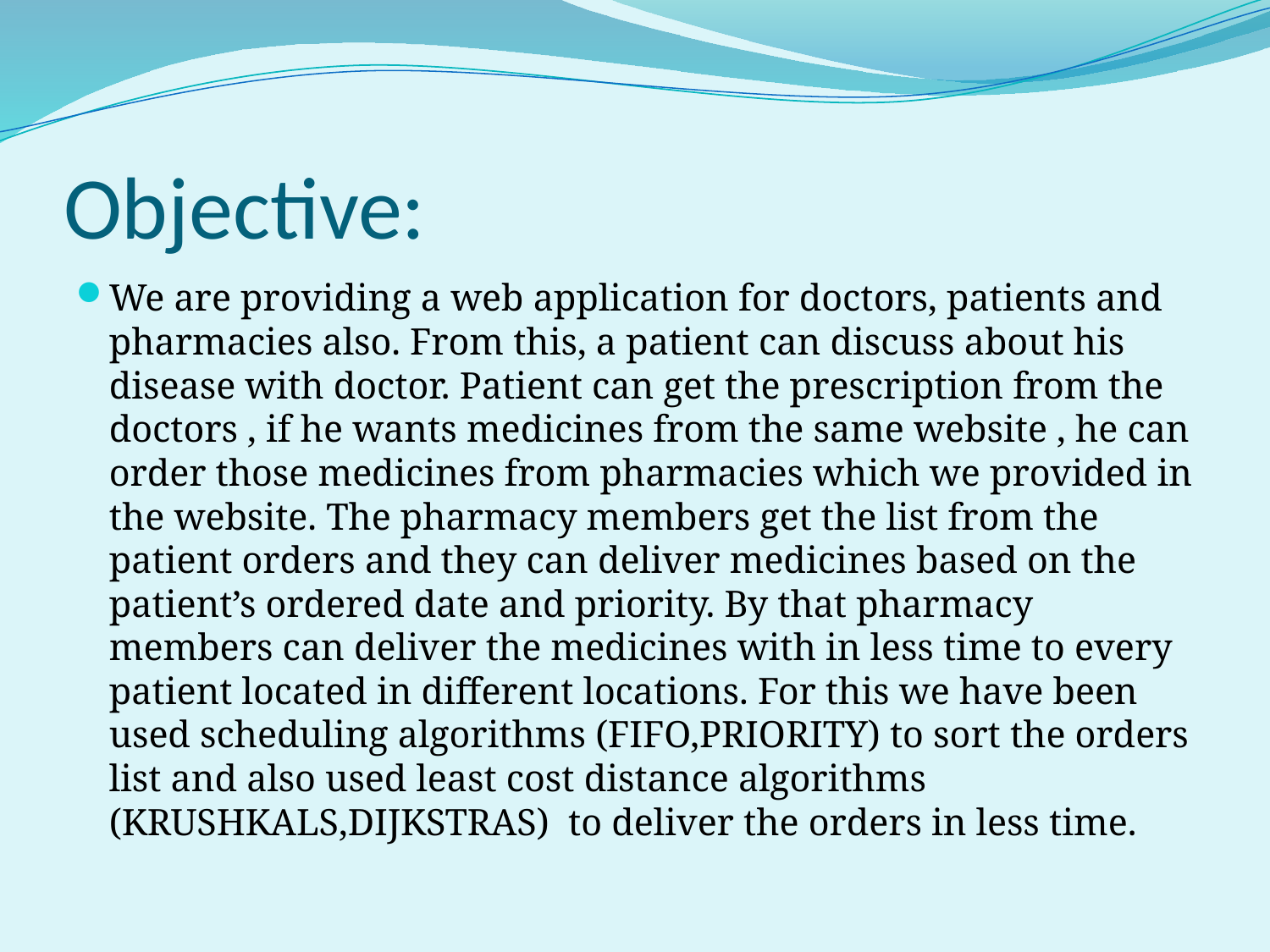

# Objective:
We are providing a web application for doctors, patients and pharmacies also. From this, a patient can discuss about his disease with doctor. Patient can get the prescription from the doctors , if he wants medicines from the same website , he can order those medicines from pharmacies which we provided in the website. The pharmacy members get the list from the patient orders and they can deliver medicines based on the patient’s ordered date and priority. By that pharmacy members can deliver the medicines with in less time to every patient located in different locations. For this we have been used scheduling algorithms (FIFO,PRIORITY) to sort the orders list and also used least cost distance algorithms (KRUSHKALS,DIJKSTRAS)  to deliver the orders in less time.